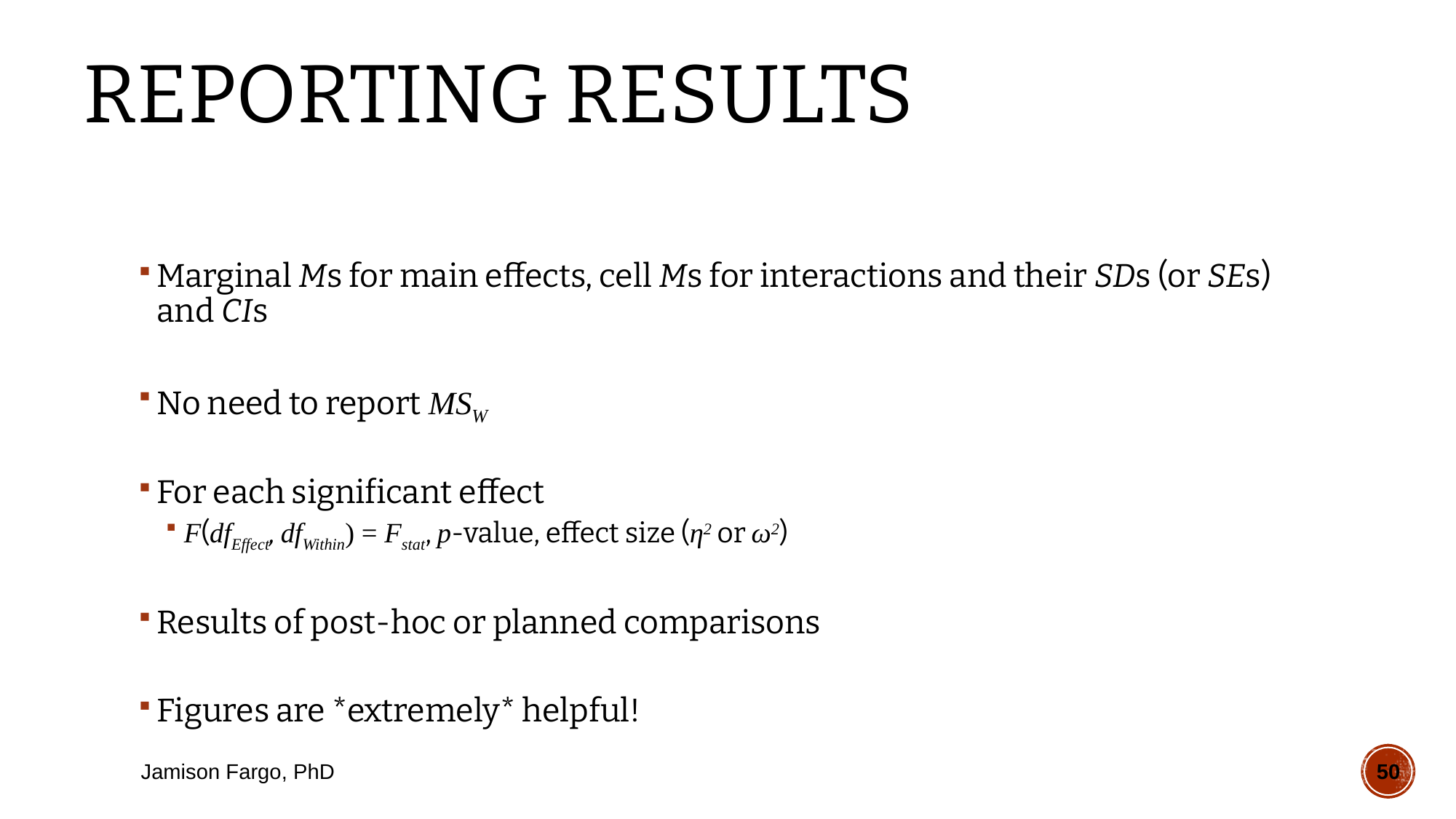

# Reporting Results
Marginal Ms for main effects, cell Ms for interactions and their SDs (or SEs) and CIs

No need to report MSW

For each significant effect
F(dfEffect, dfWithin) = Fstat, p-value, effect size (η2 or ω2)

Results of post-hoc or planned comparisons

Figures are *extremely* helpful!
Jamison Fargo, PhD
50